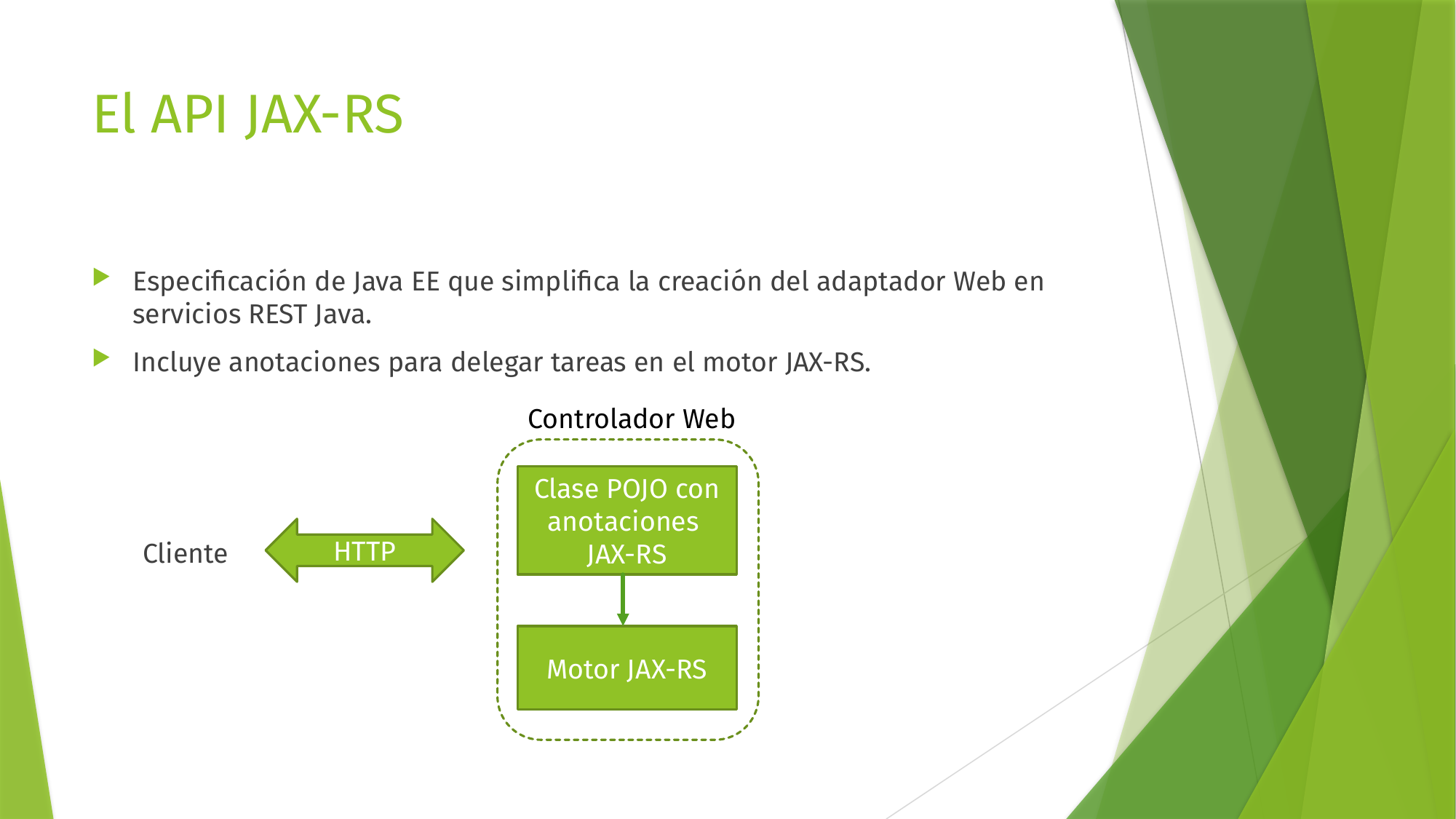

# El API JAX-RS
Especificación de Java EE que simplifica la creación del adaptador Web en servicios REST Java.
Incluye anotaciones para delegar tareas en el motor JAX-RS.

       Cliente
Controlador Web

Clase POJO con anotaciones
JAX-RS
HTTP
Motor JAX-RS